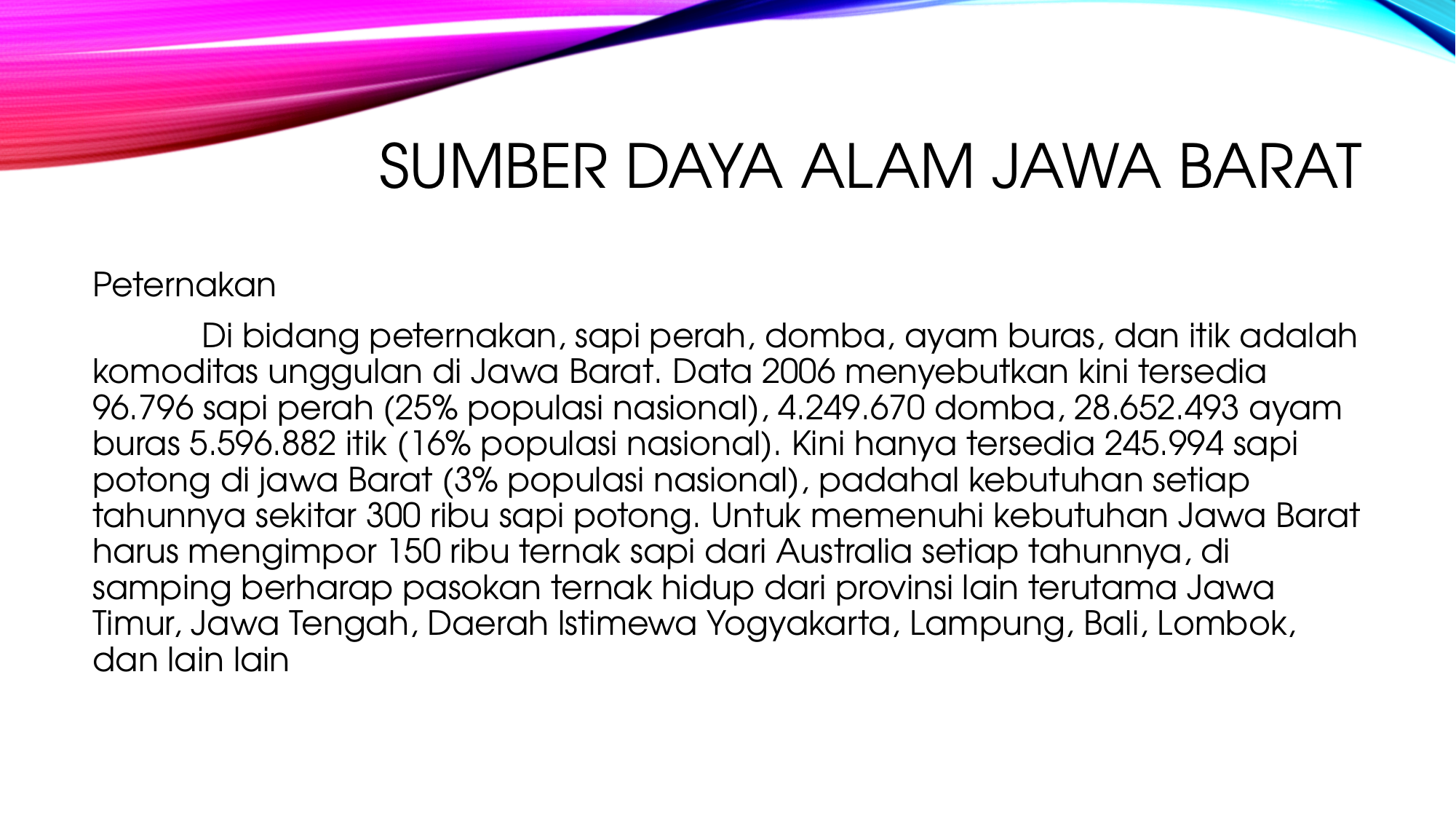

# Sumber daya alam jawa barat
Peternakan
	Di bidang peternakan, sapi perah, domba, ayam buras, dan itik adalah komoditas unggulan di Jawa Barat. Data 2006 menyebutkan kini tersedia 96.796 sapi perah (25% populasi nasional), 4.249.670 domba, 28.652.493 ayam buras 5.596.882 itik (16% populasi nasional). Kini hanya tersedia 245.994 sapi potong di jawa Barat (3% populasi nasional), padahal kebutuhan setiap tahunnya sekitar 300 ribu sapi potong. Untuk memenuhi kebutuhan Jawa Barat harus mengimpor 150 ribu ternak sapi dari Australia setiap tahunnya, di samping berharap pasokan ternak hidup dari provinsi lain terutama Jawa Timur, Jawa Tengah, Daerah lstimewa Yogyakarta, Lampung, Bali, Lombok, dan lain lain